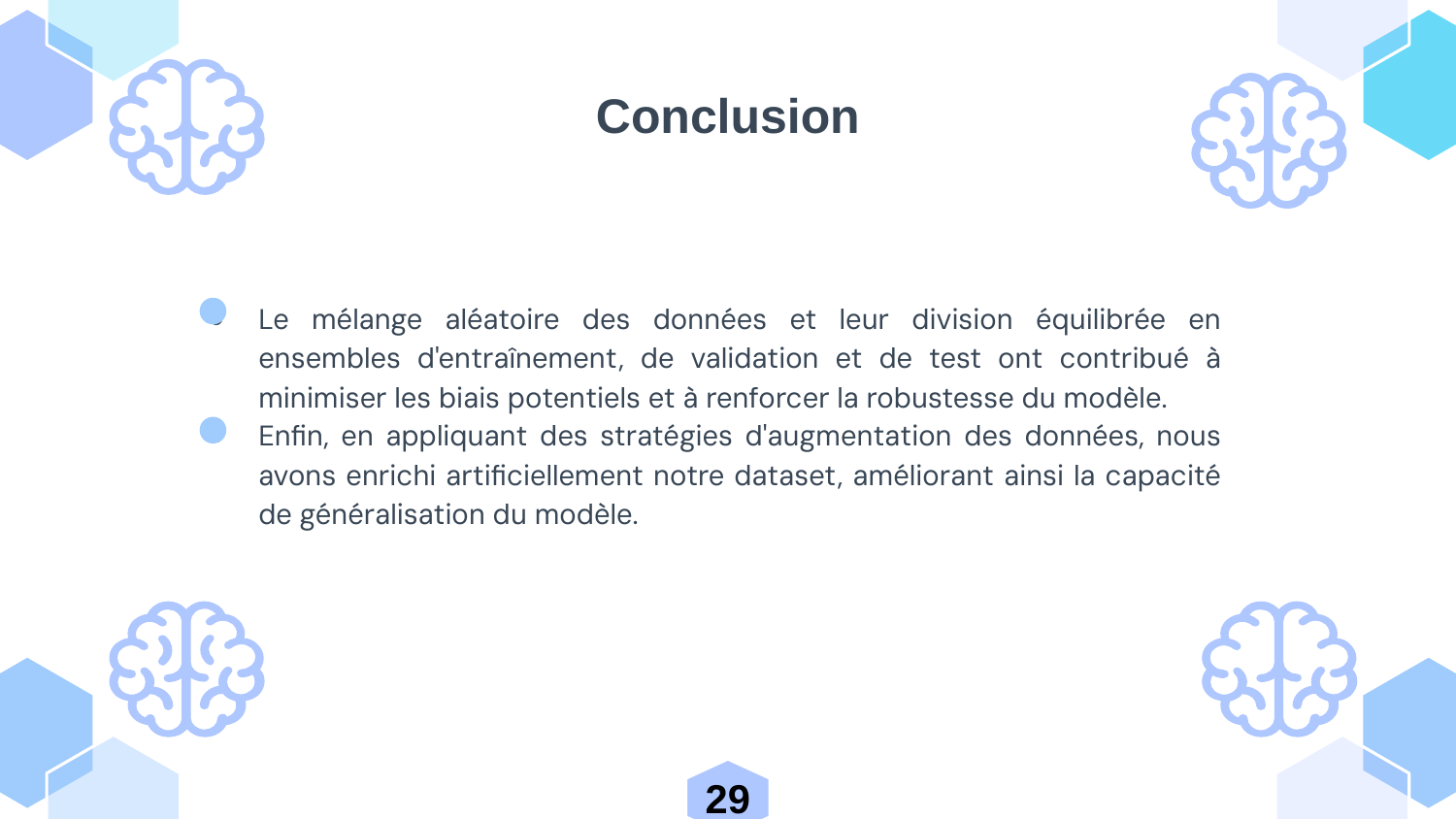

# Conclusion

Le mélange aléatoire des données et leur division équilibrée en ensembles d'entraînement, de validation et de test ont contribué à minimiser les biais potentiels et à renforcer la robustesse du modèle.
Enfin, en appliquant des stratégies d'augmentation des données, nous avons enrichi artificiellement notre dataset, améliorant ainsi la capacité de généralisation du modèle.

29